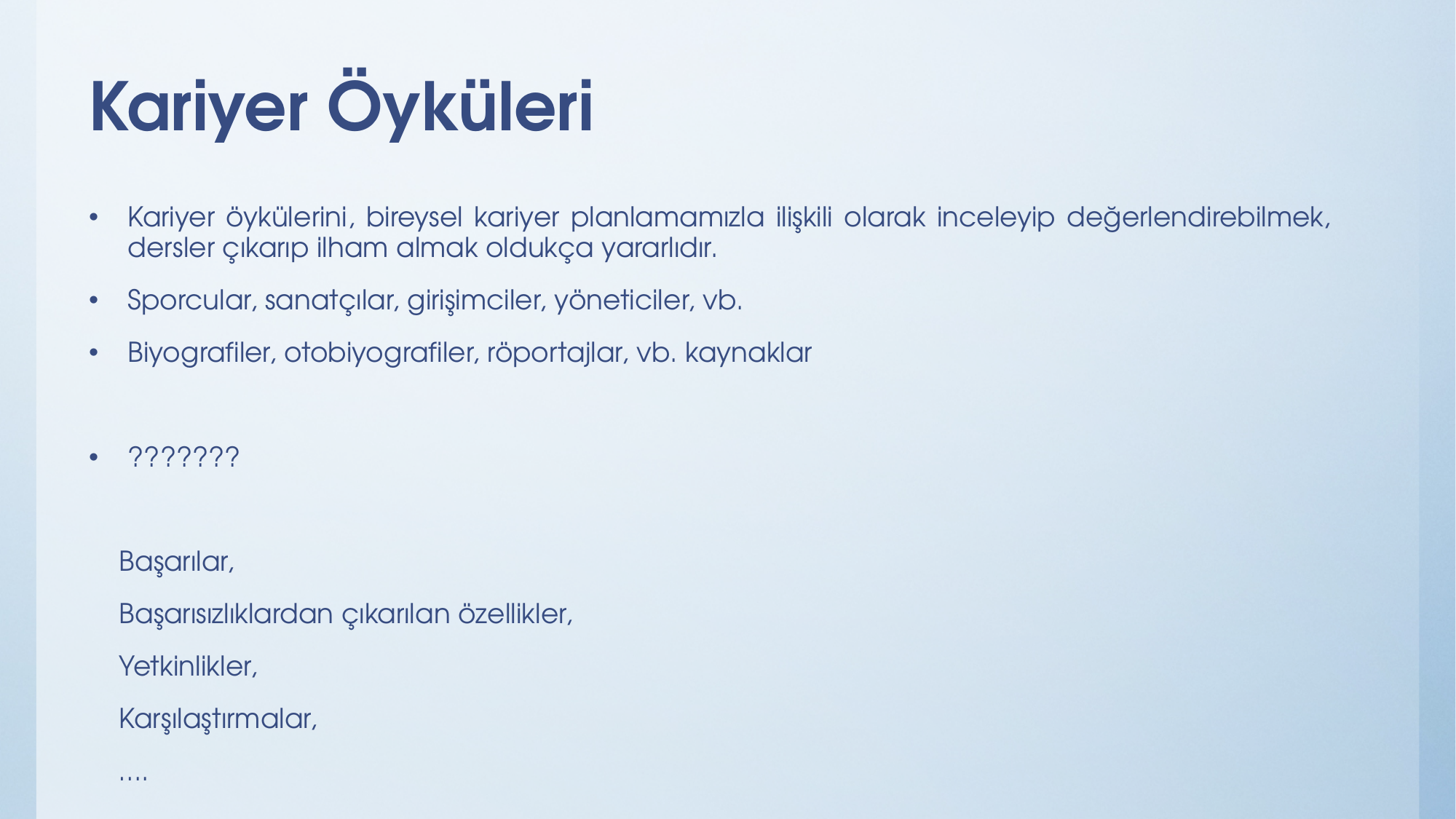

# Kariyer Öyküleri
Kariyer öykülerini, bireysel kariyer planlamamızla ilişkili olarak inceleyip değerlendirebilmek, dersler çıkarıp ilham almak oldukça yararlıdır.
Sporcular, sanatçılar, girişimciler, yöneticiler, vb.
Biyografiler, otobiyografiler, röportajlar, vb. kaynaklar

???????

    Başarılar,
    Başarısızlıklardan çıkarılan özellikler,
    Yetkinlikler,
    Karşılaştırmalar,
    ….